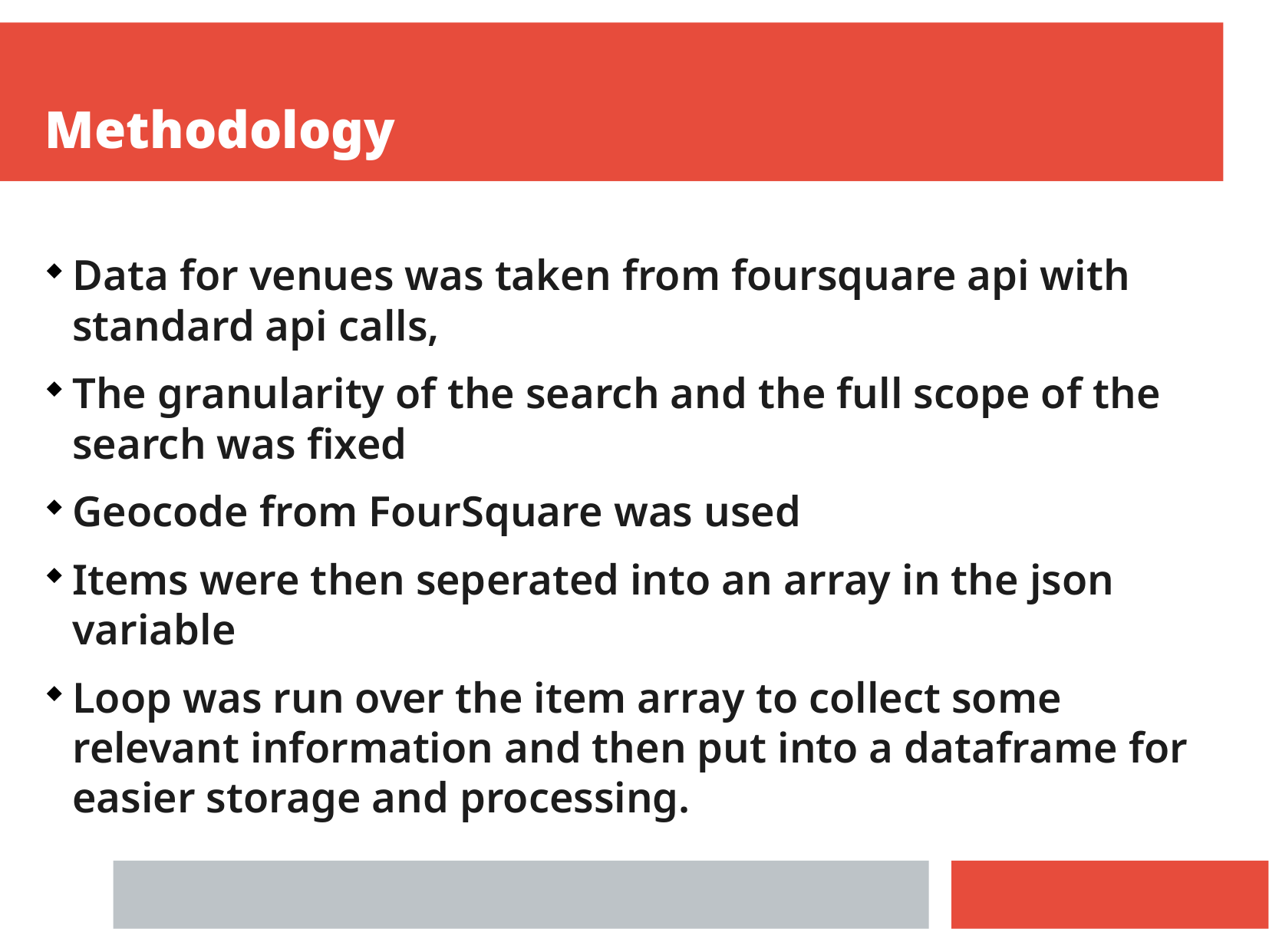

Methodology
Data for venues was taken from foursquare api with standard api calls,
The granularity of the search and the full scope of the search was fixed
Geocode from FourSquare was used
Items were then seperated into an array in the json variable
Loop was run over the item array to collect some relevant information and then put into a dataframe for easier storage and processing.